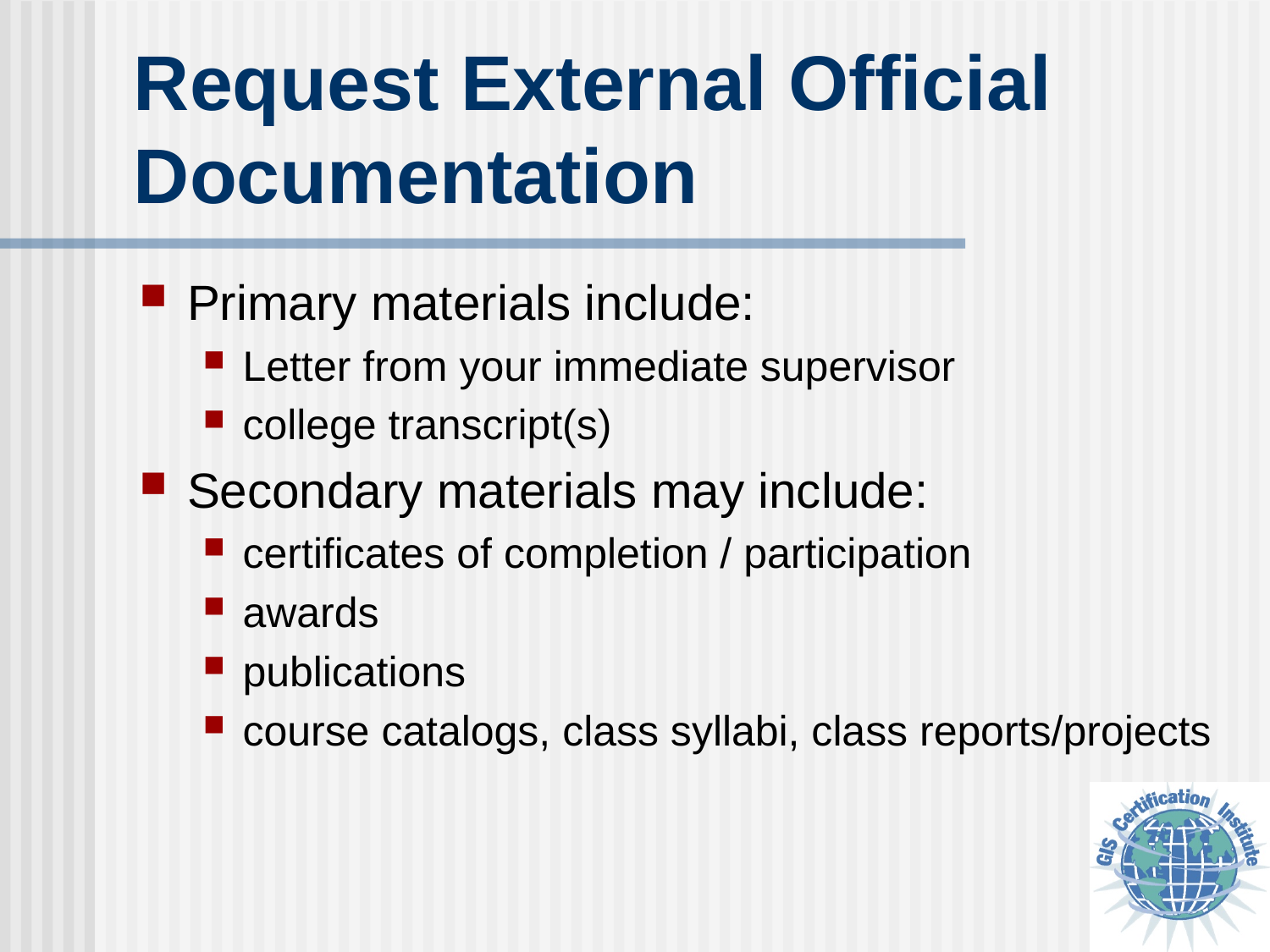

# Request External Official Documentation
Primary materials include:
Letter from your immediate supervisor
college transcript(s)
Secondary materials may include:
certificates of completion / participation
awards
publications
course catalogs, class syllabi, class reports/projects